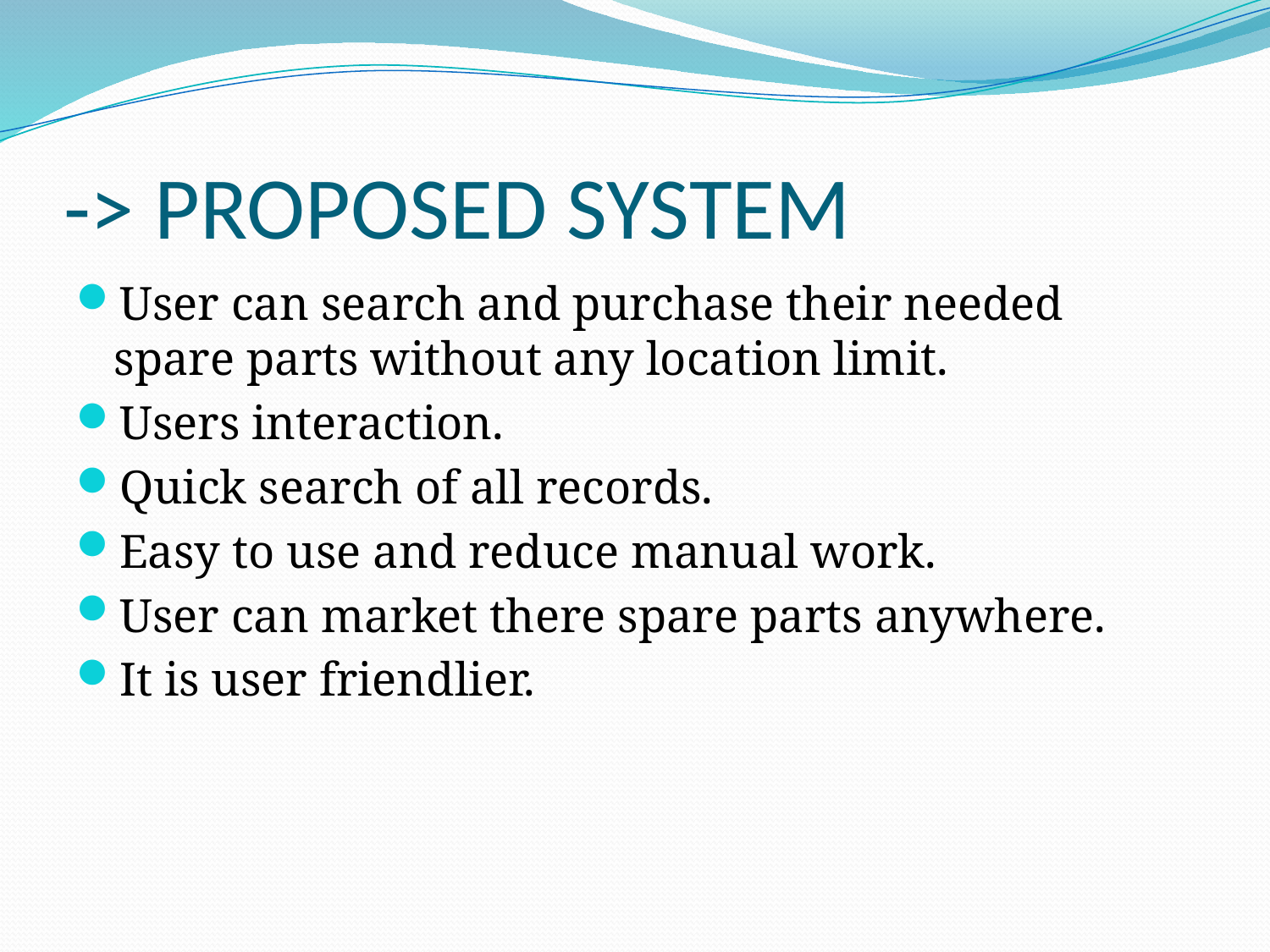

# -> PROPOSED SYSTEM
User can search and purchase their needed spare parts without any location limit.
Users interaction.
Quick search of all records.
Easy to use and reduce manual work.
User can market there spare parts anywhere.
It is user friendlier.